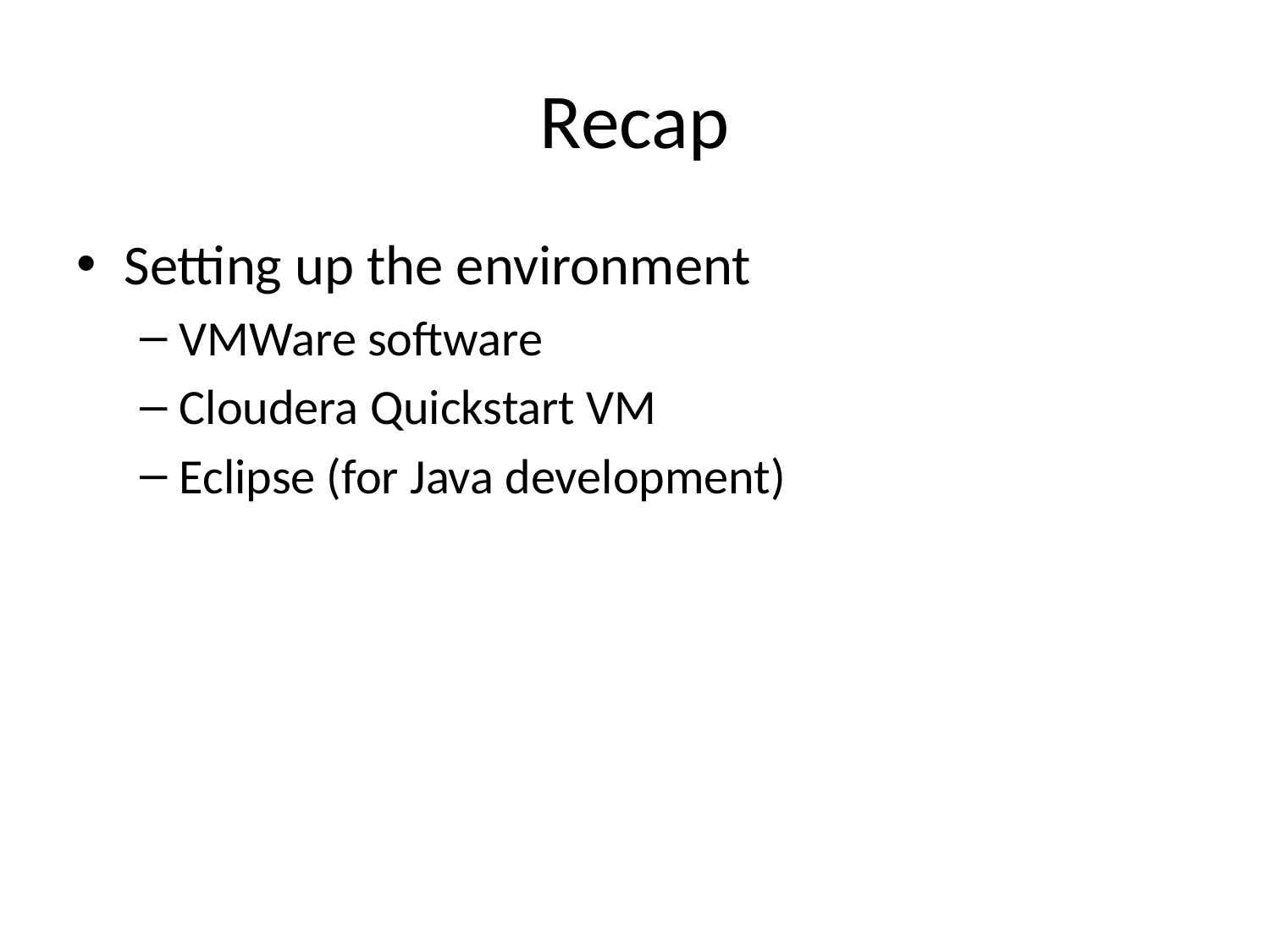

# Recap
Setting up the environment
VMWare software
Cloudera Quickstart VM
Eclipse (for Java development)